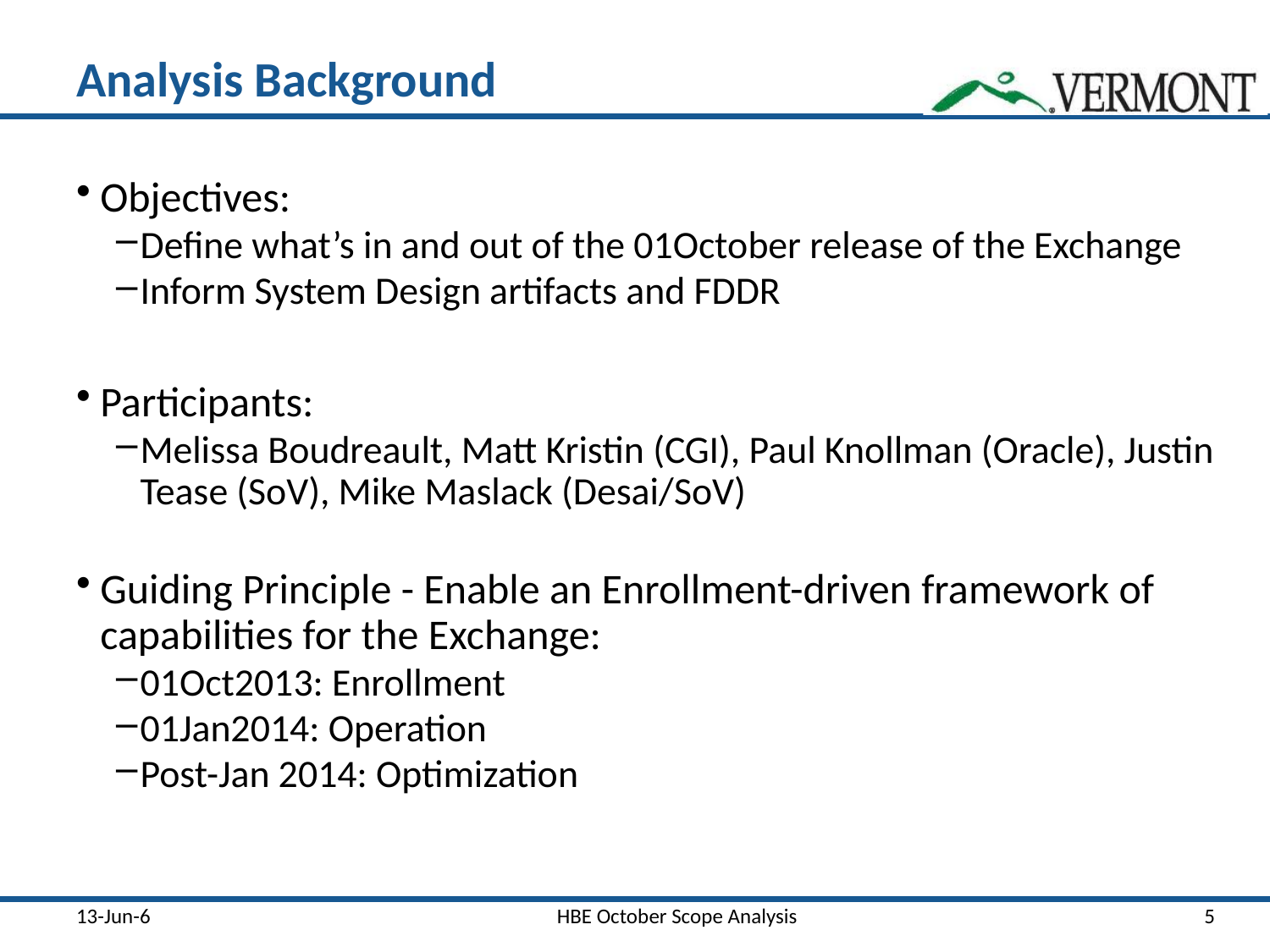

# Analysis Background
Objectives:
Define what’s in and out of the 01October release of the Exchange
Inform System Design artifacts and FDDR

Participants:
Melissa Boudreault, Matt Kristin (CGI), Paul Knollman (Oracle), Justin Tease (SoV), Mike Maslack (Desai/SoV)

Guiding Principle - Enable an Enrollment-driven framework of capabilities for the Exchange:
01Oct2013: Enrollment
01Jan2014: Operation
Post-Jan 2014: Optimization

13-Jun-6
HBE October Scope Analysis
5